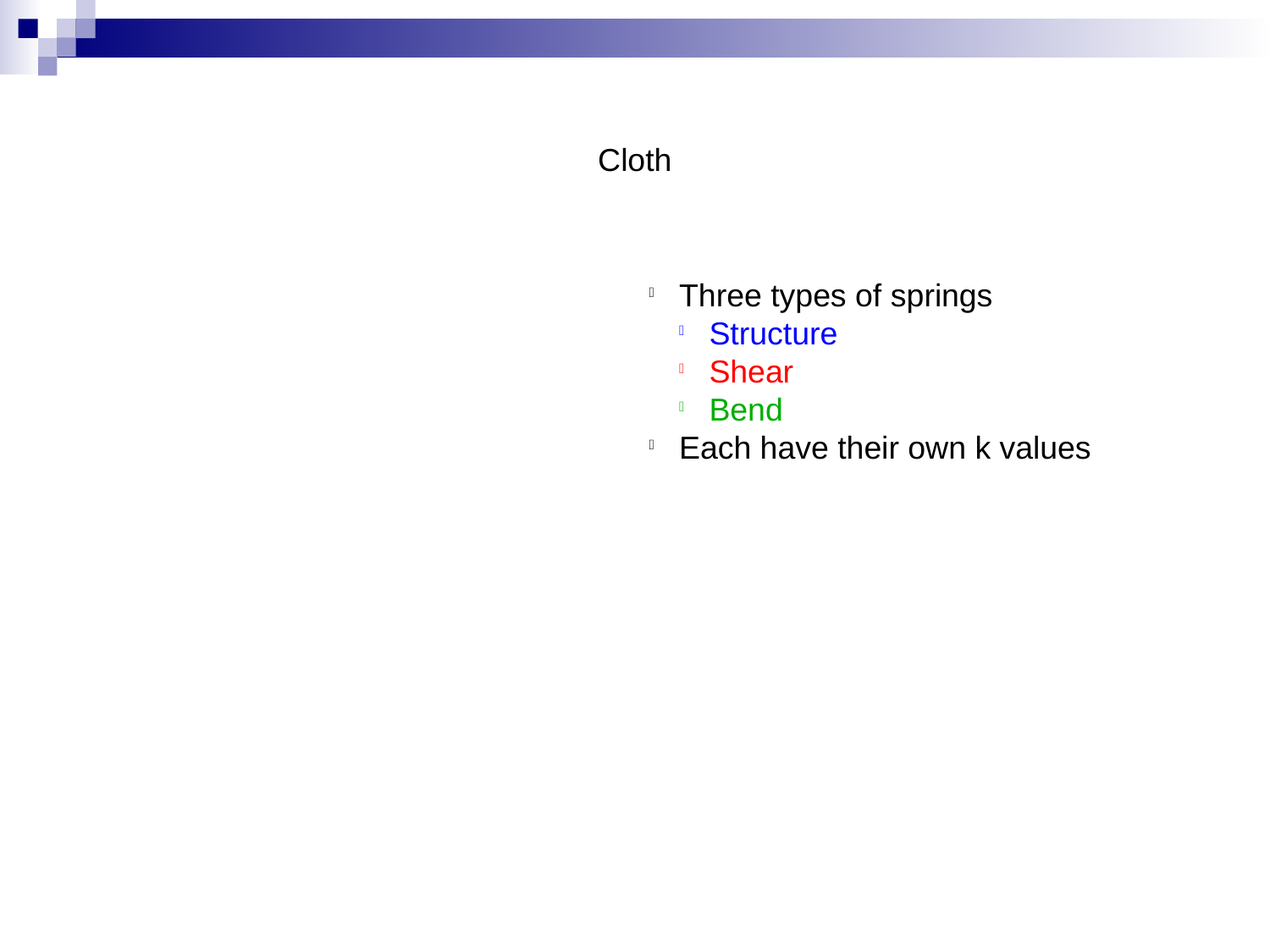

Cloth
Three types of springs
Structure
Shear
Bend
Each have their own k values